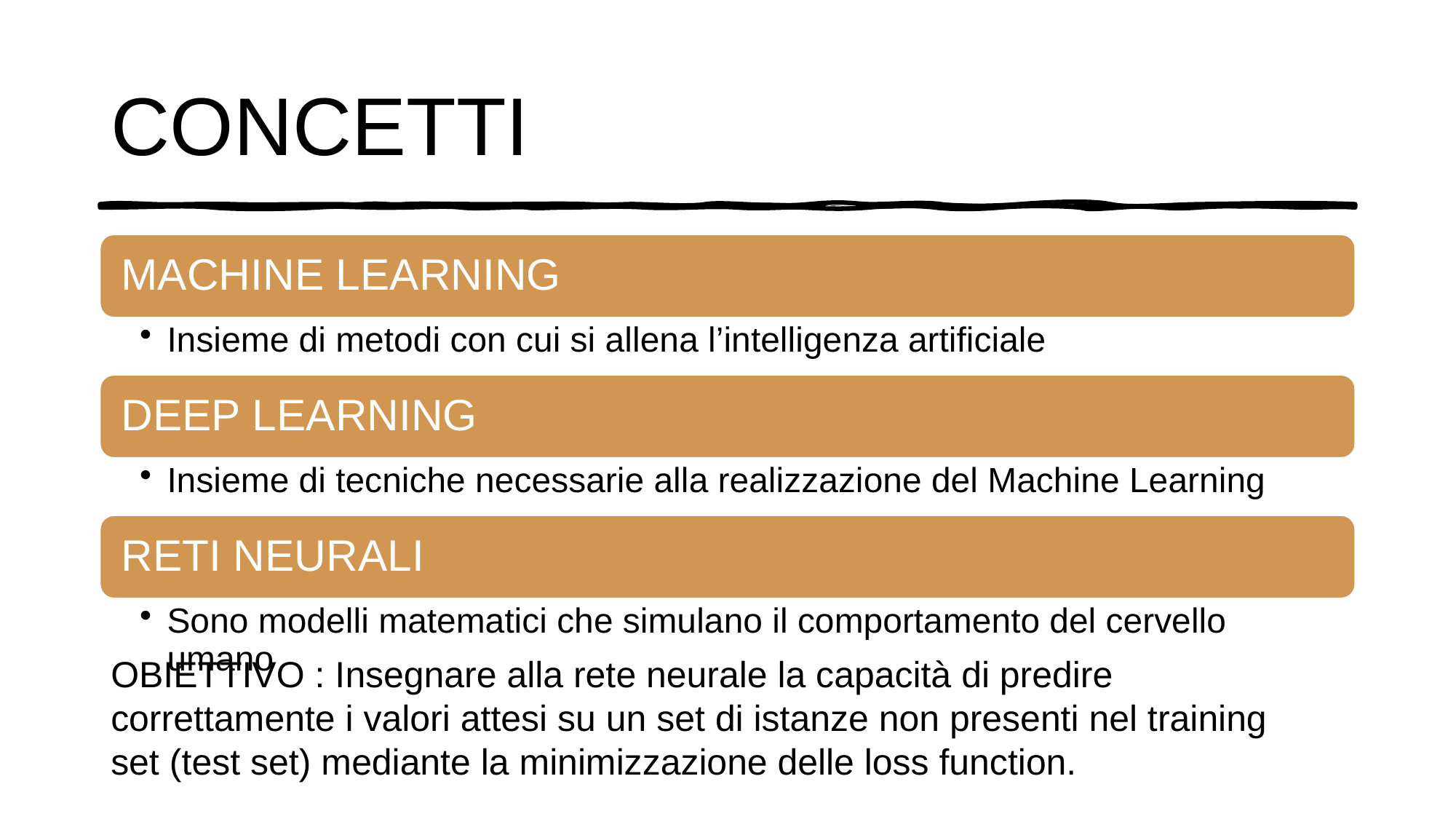

# CONCETTI
MACHINE LEARNING
Insieme di metodi con cui si allena l’intelligenza artificiale
DEEP LEARNING
Insieme di tecniche necessarie alla realizzazione del Machine Learning
RETI NEURALI
Sono modelli matematici che simulano il comportamento del cervello umano
OBIETTIVO : Insegnare alla rete neurale la capacità di predire correttamente i valori attesi su un set di istanze non presenti nel training set (test set) mediante la minimizzazione delle loss function.